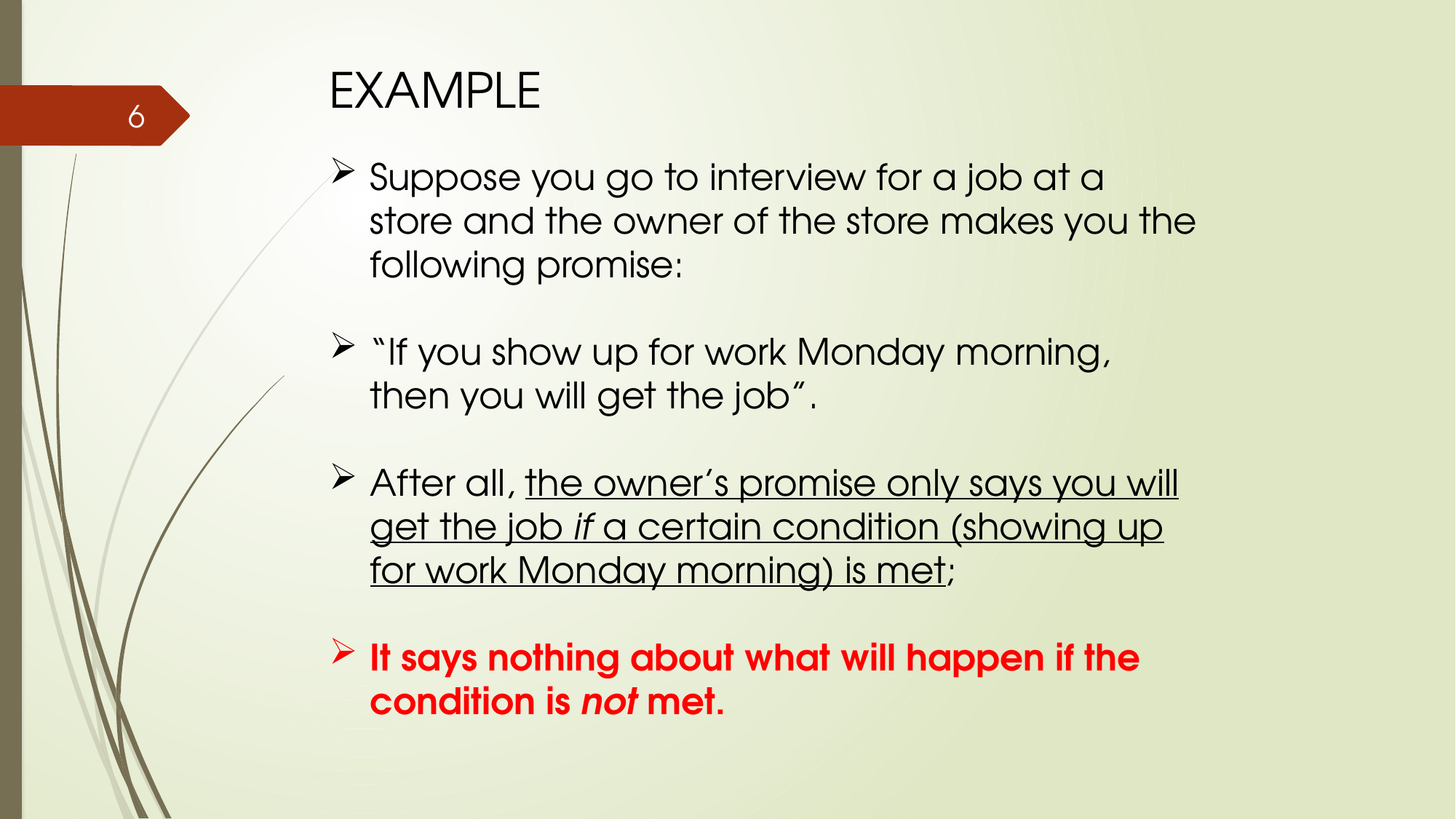

EXAMPLE
6
Suppose you go to interview for a job at a store and the owner of the store makes you the following promise:

“If you show up for work Monday morning, then you will get the job”.

After all, the owner’s promise only says you will get the job if a certain condition (showing up for work Monday morning) is met;

It says nothing about what will happen if the condition is not met.